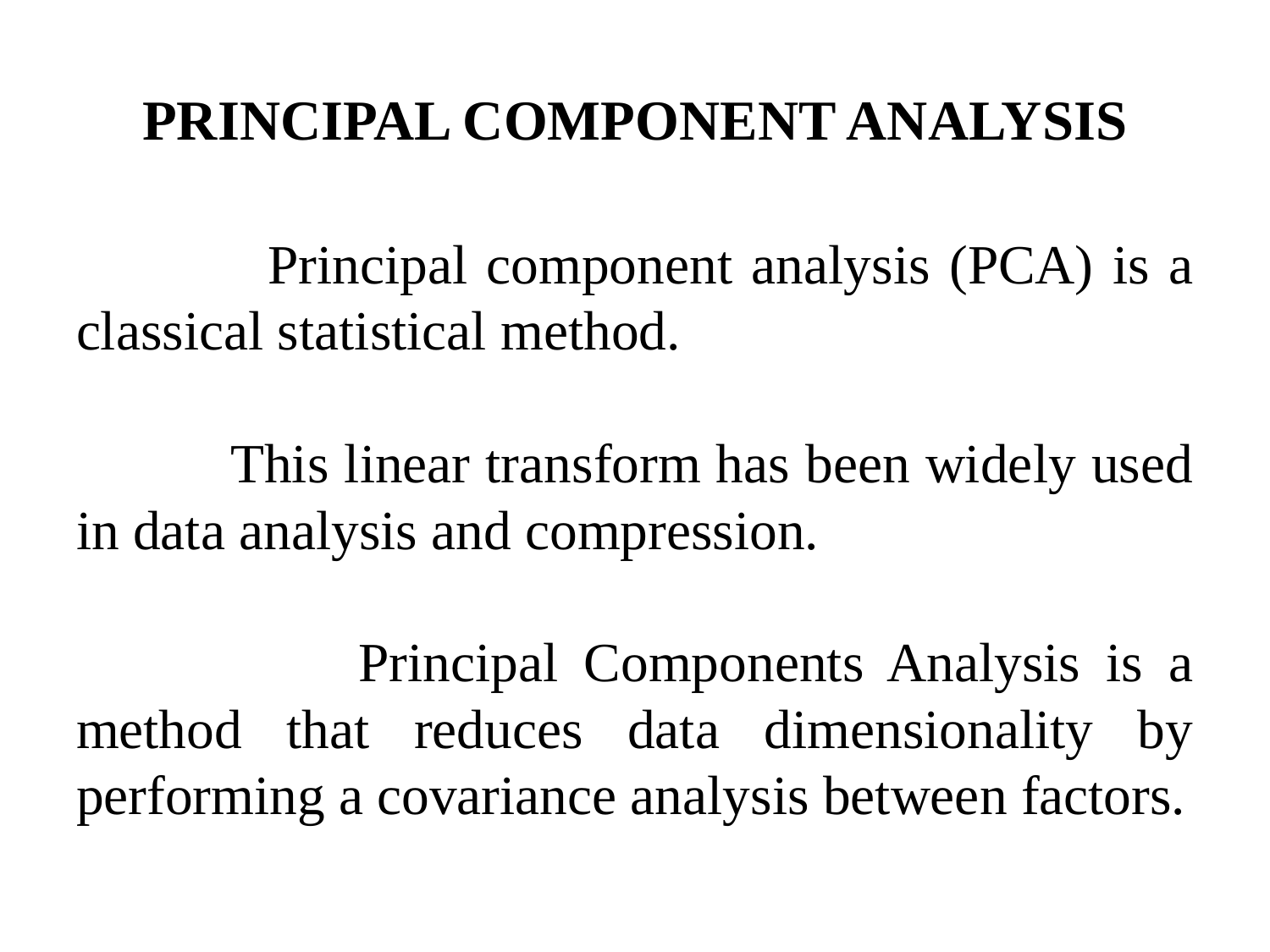

# PRINCIPAL COMPONENT ANALYSIS
          Principal component analysis (PCA) is a classical statistical method.

          This linear transform has been widely used in data analysis and compression.

           Principal Components Analysis is a method that reduces data dimensionality by performing a covariance analysis between factors.